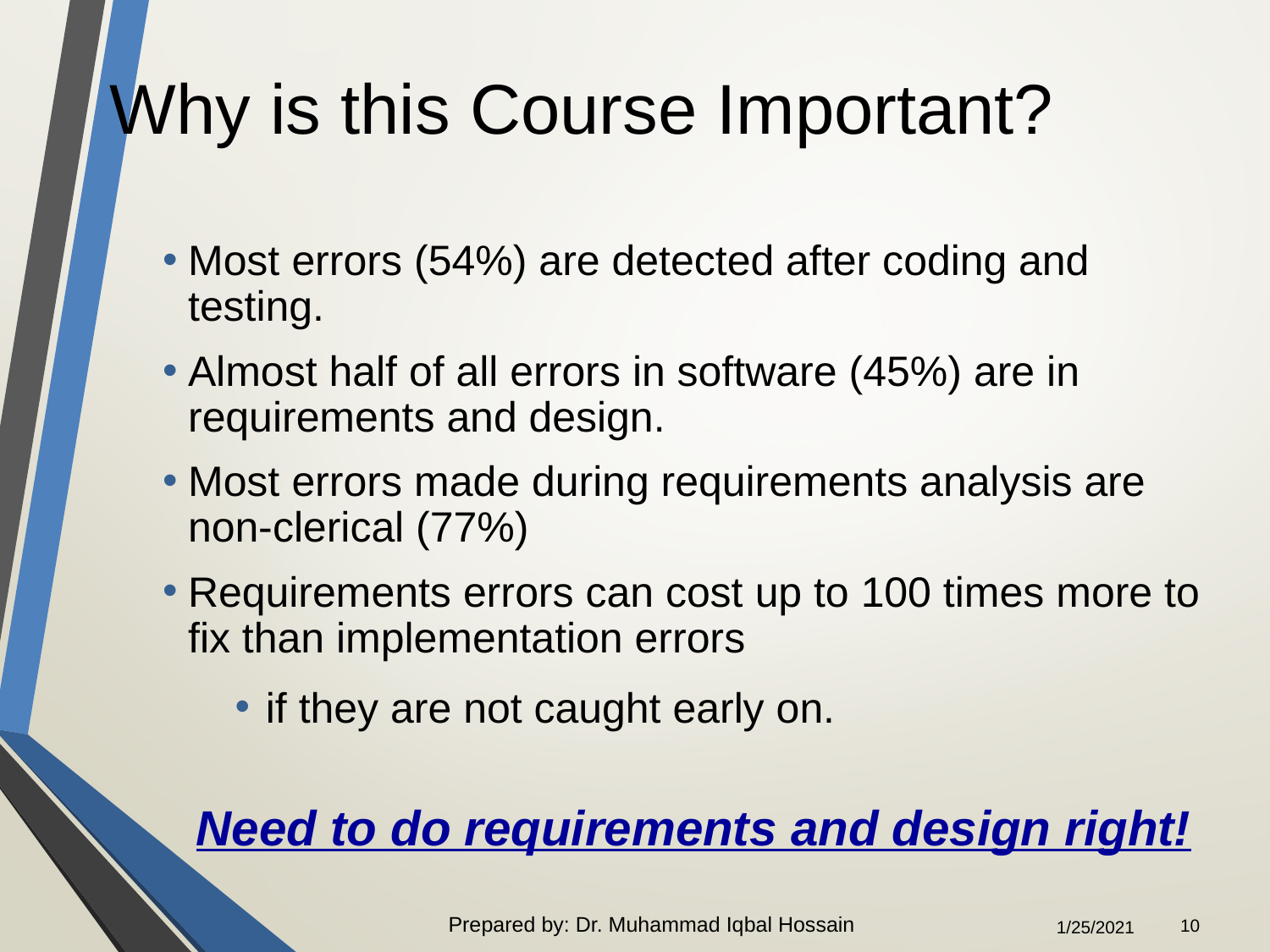

# Why is this Course Important?
Most errors (54%) are detected after coding and testing.
Almost half of all errors in software (45%) are in requirements and design.
Most errors made during requirements analysis are non-clerical (77%)
Requirements errors can cost up to 100 times more to fix than implementation errors
if they are not caught early on.

Need to do requirements and design right!
Prepared by: Dr. Muhammad Iqbal Hossain
10
1/25/2021